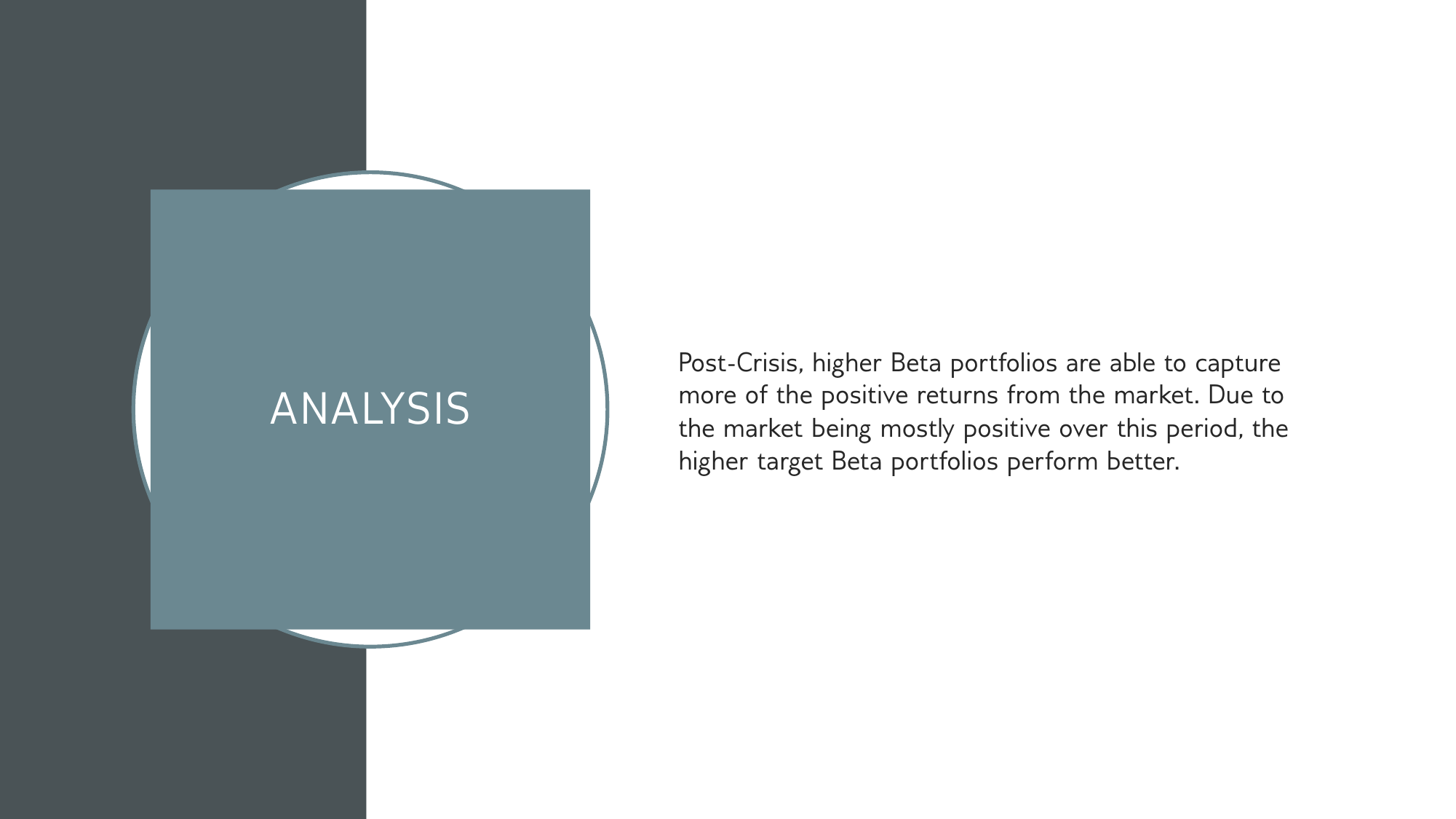

Post-Crisis, higher Beta portfolios are able to capture more of the positive returns from the market. Due to the market being mostly positive over this period, the higher target Beta portfolios perform better.

# analysis